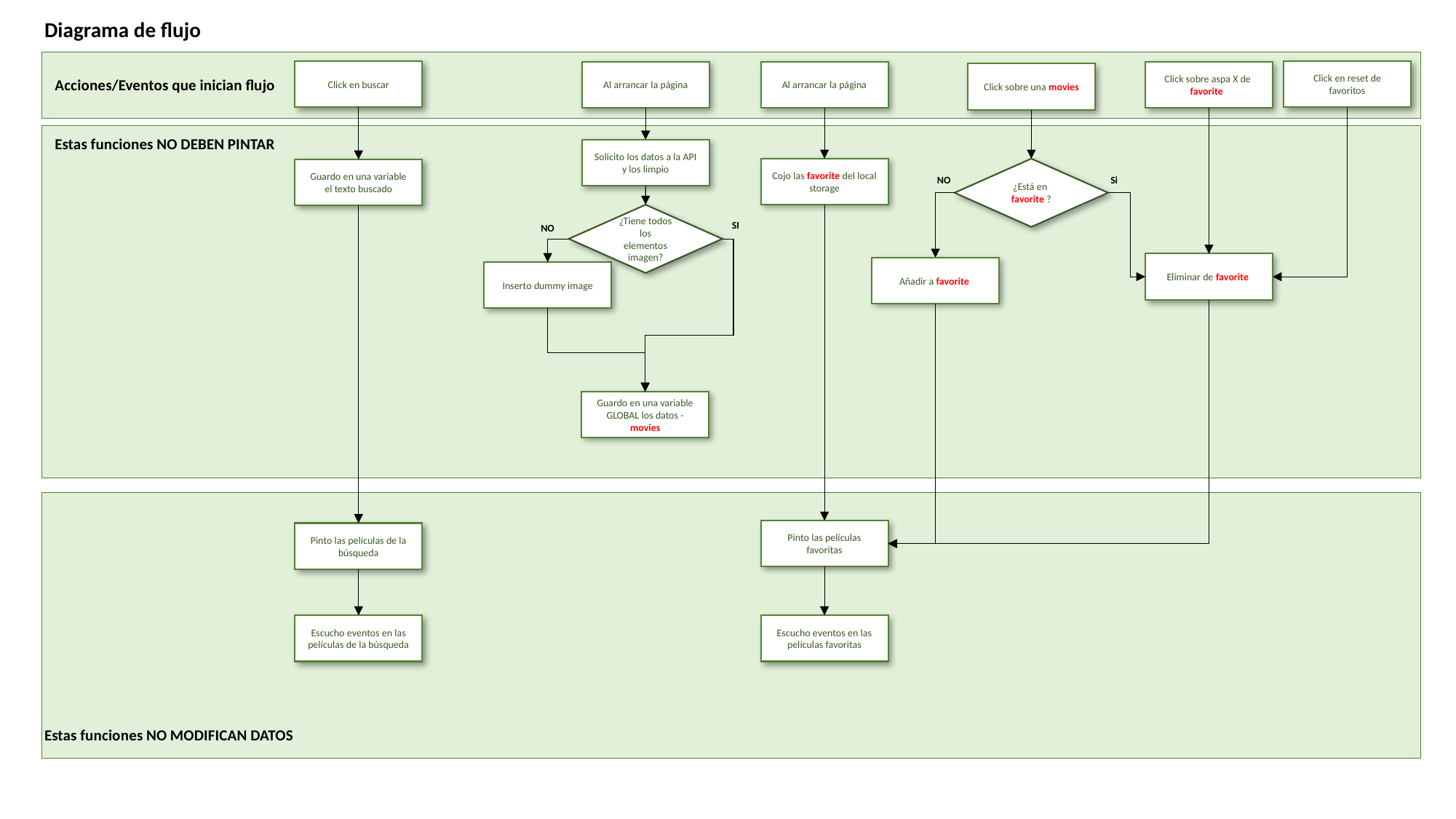

Diagrama de flujo

Click en buscar
Click en reset de favoritos
Al arrancar la página
Al arrancar la página
Click sobre aspa X de  favorite
Click sobre una movies
Acciones/Eventos que inician flujo

Estas funciones NO DEBEN PINTAR
Solicito los datos a la API y los limpio
Cojo las favorite del local storage
¿Está en  favorite ?
Guardo en una variable el texto buscado
Si
NO
¿Tiene todos los elementos imagen?
SI
NO
Eliminar de favorite
Añadir a favorite
Inserto dummy image
Guardo en una variable GLOBAL los datos - movies

Pinto las películas favoritas
Pinto las películas de la búsqueda
Escucho eventos en las películas de la búsqueda
Escucho eventos en las películas favoritas
Estas funciones NO MODIFICAN DATOS